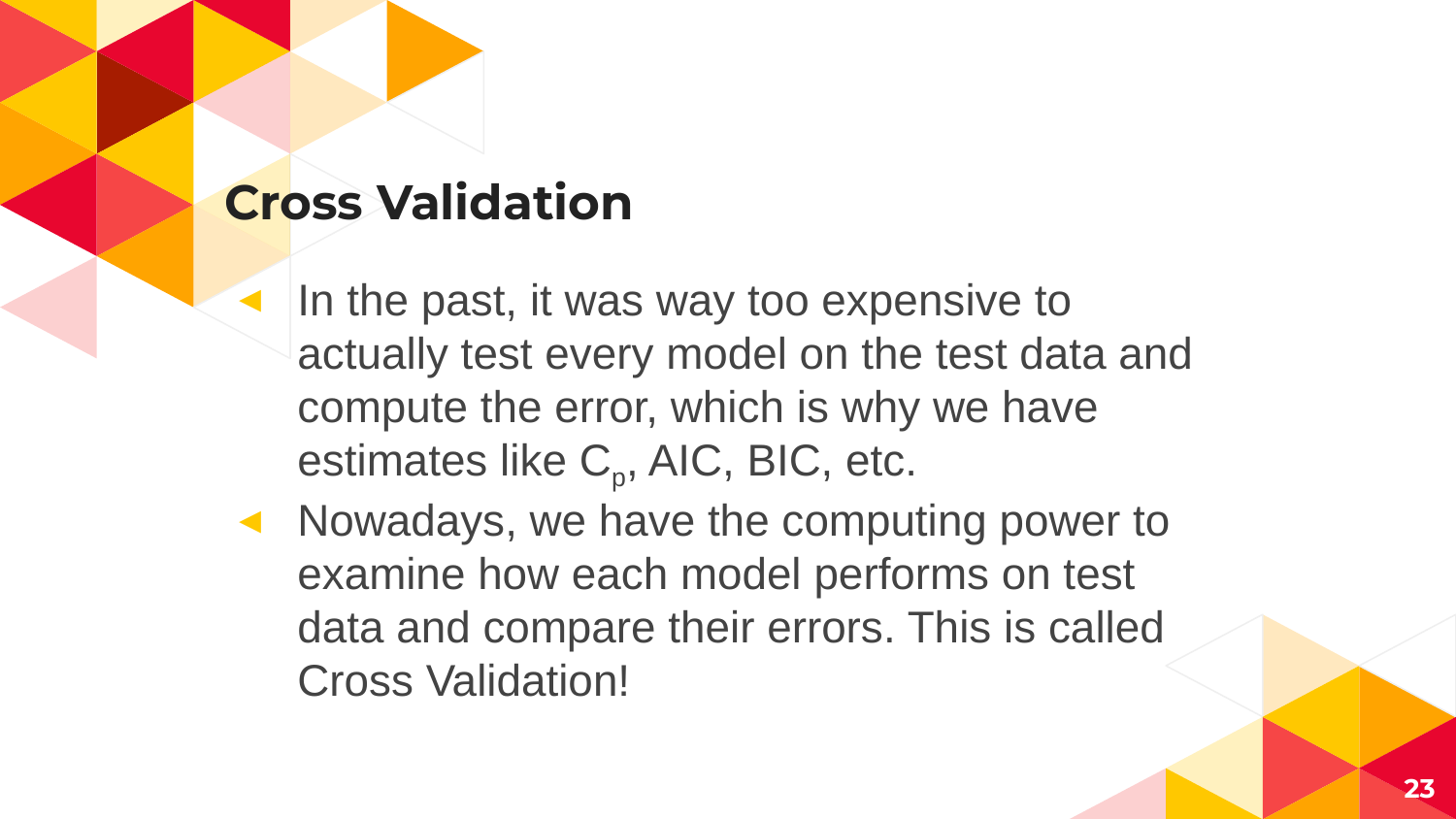

# Cross Validation
In the past, it was way too expensive to actually test every model on the test data and compute the error, which is why we have estimates like Cp, AIC, BIC, etc.
Nowadays, we have the computing power to examine how each model performs on test data and compare their errors. This is called Cross Validation!
23